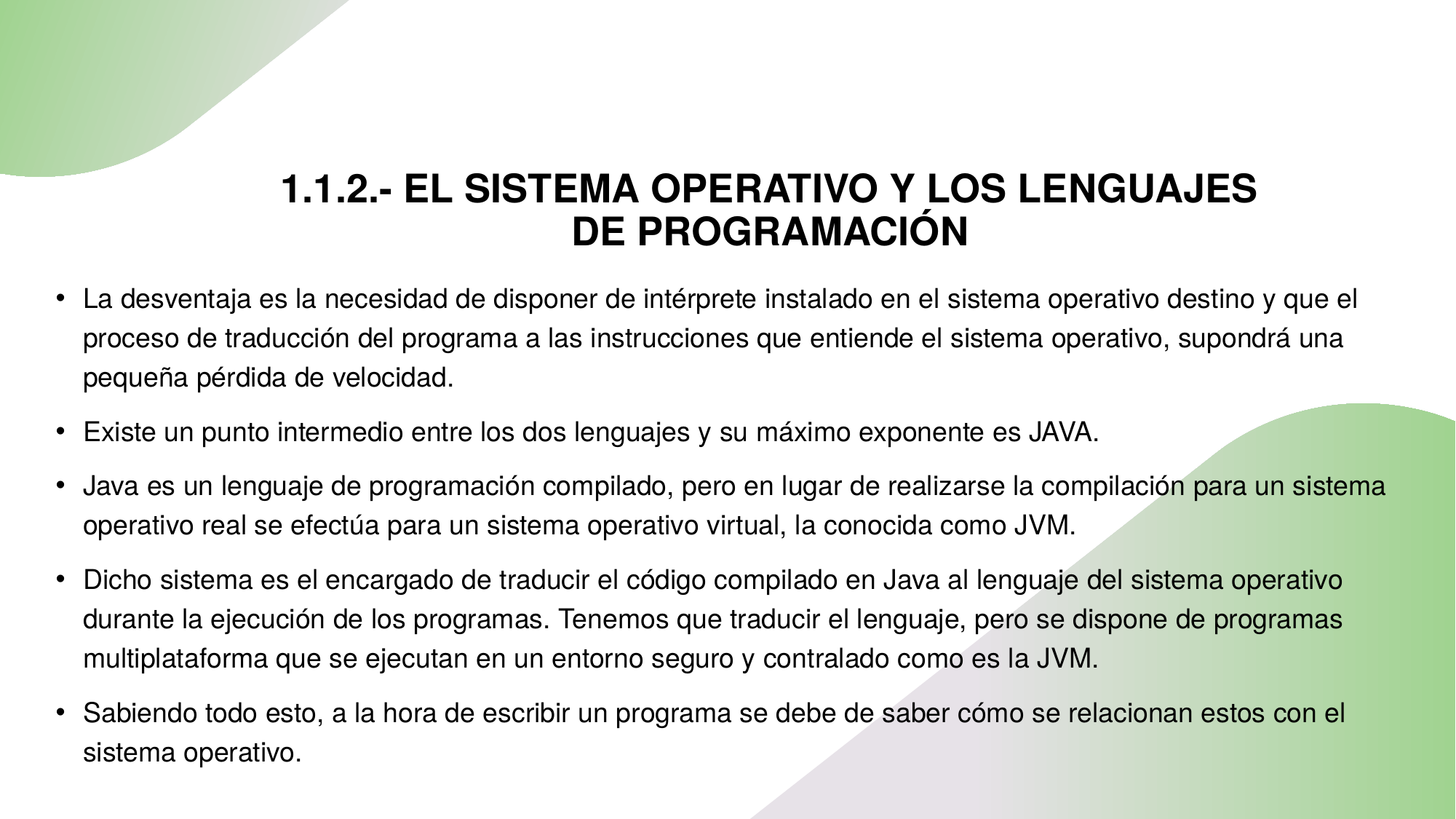

# 1.1.2.- EL SISTEMA OPERATIVO Y LOS LENGUAJES DE PROGRAMACIÓN
La desventaja es la necesidad de disponer de intérprete instalado en el sistema operativo destino y que el proceso de traducción del programa a las instrucciones que entiende el sistema operativo, supondrá una pequeña pérdida de velocidad.
Existe un punto intermedio entre los dos lenguajes y su máximo exponente es JAVA.
Java es un lenguaje de programación compilado, pero en lugar de realizarse la compilación para un sistema operativo real se efectúa para un sistema operativo virtual, la conocida como JVM.
Dicho sistema es el encargado de traducir el código compilado en Java al lenguaje del sistema operativo durante la ejecución de los programas. Tenemos que traducir el lenguaje, pero se dispone de programas multiplataforma que se ejecutan en un entorno seguro y contralado como es la JVM.
Sabiendo todo esto, a la hora de escribir un programa se debe de saber cómo se relacionan estos con el sistema operativo.